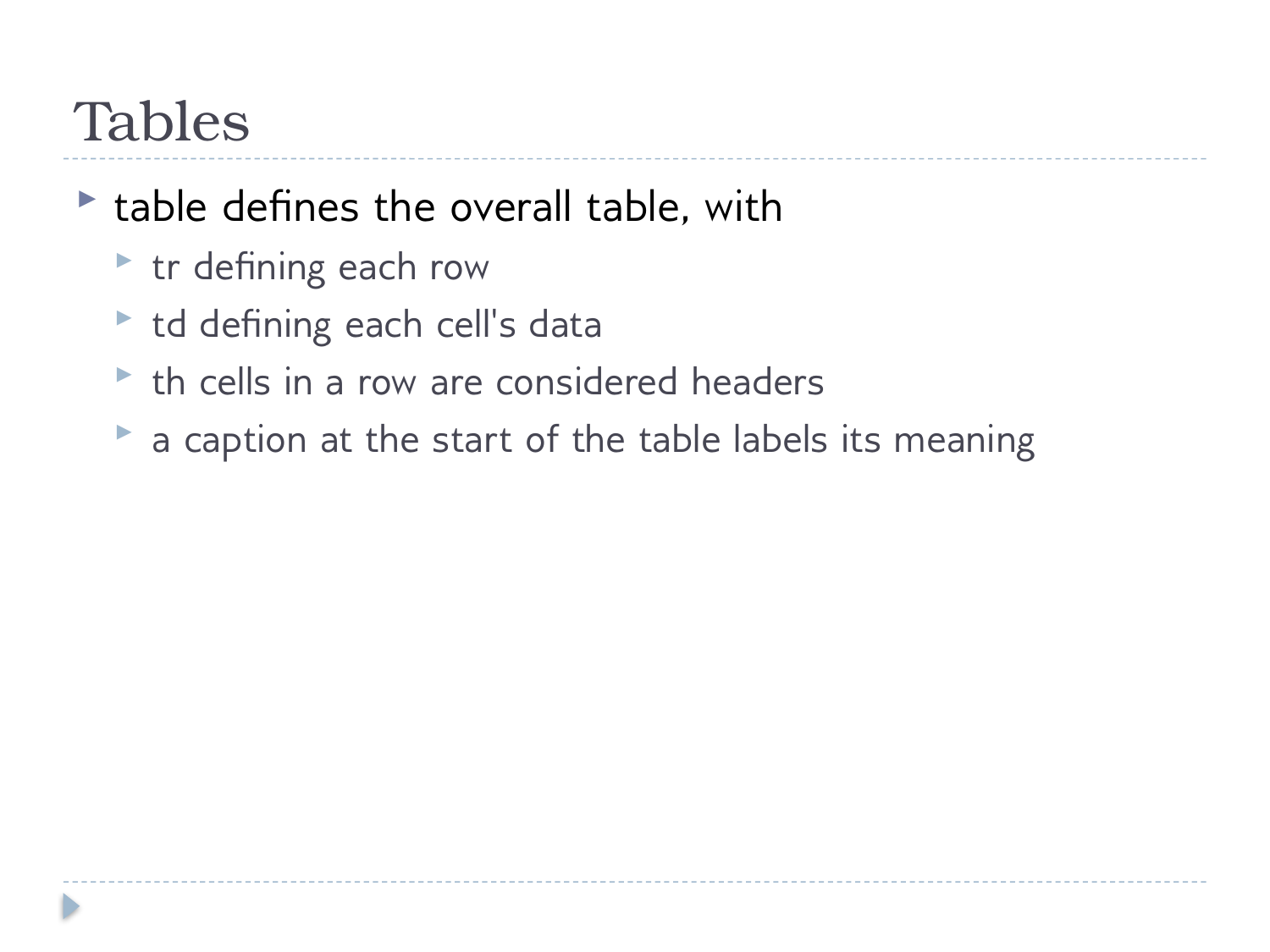

# Tables
table defines the overall table, with
tr defining each row
td defining each cell's data
th cells in a row are considered headers
a caption at the start of the table labels its meaning